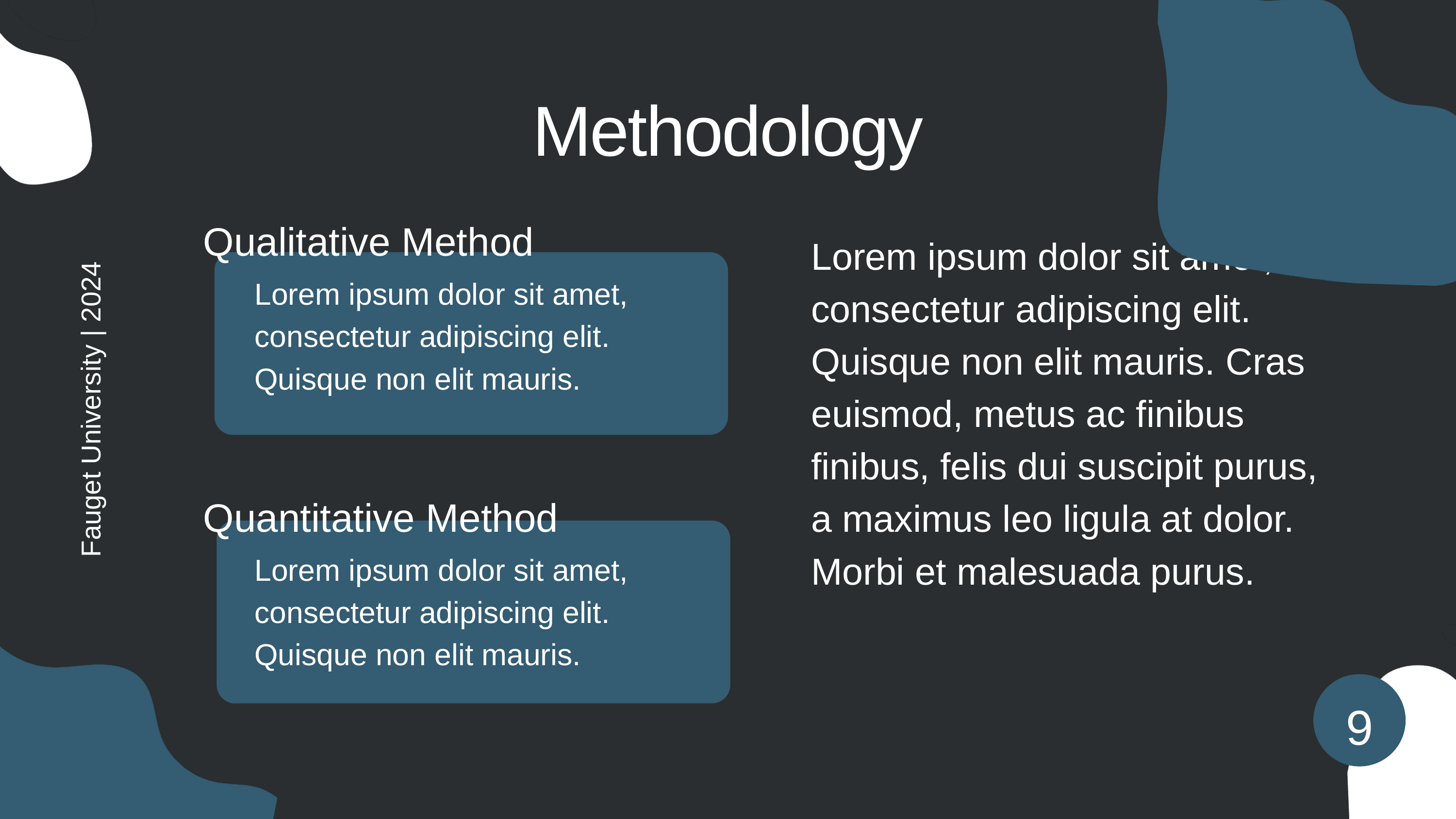

Methodology
Qualitative Method
Lorem ipsum dolor sit amet, consectetur adipiscing elit. Quisque non elit mauris. Cras euismod, metus ac finibus finibus, felis dui suscipit purus, a maximus leo ligula at dolor. Morbi et malesuada purus.

Lorem ipsum dolor sit amet, consectetur adipiscing elit. Quisque non elit mauris.
Fauget University | 2024
Quantitative Method

Lorem ipsum dolor sit amet, consectetur adipiscing elit. Quisque non elit mauris.

9